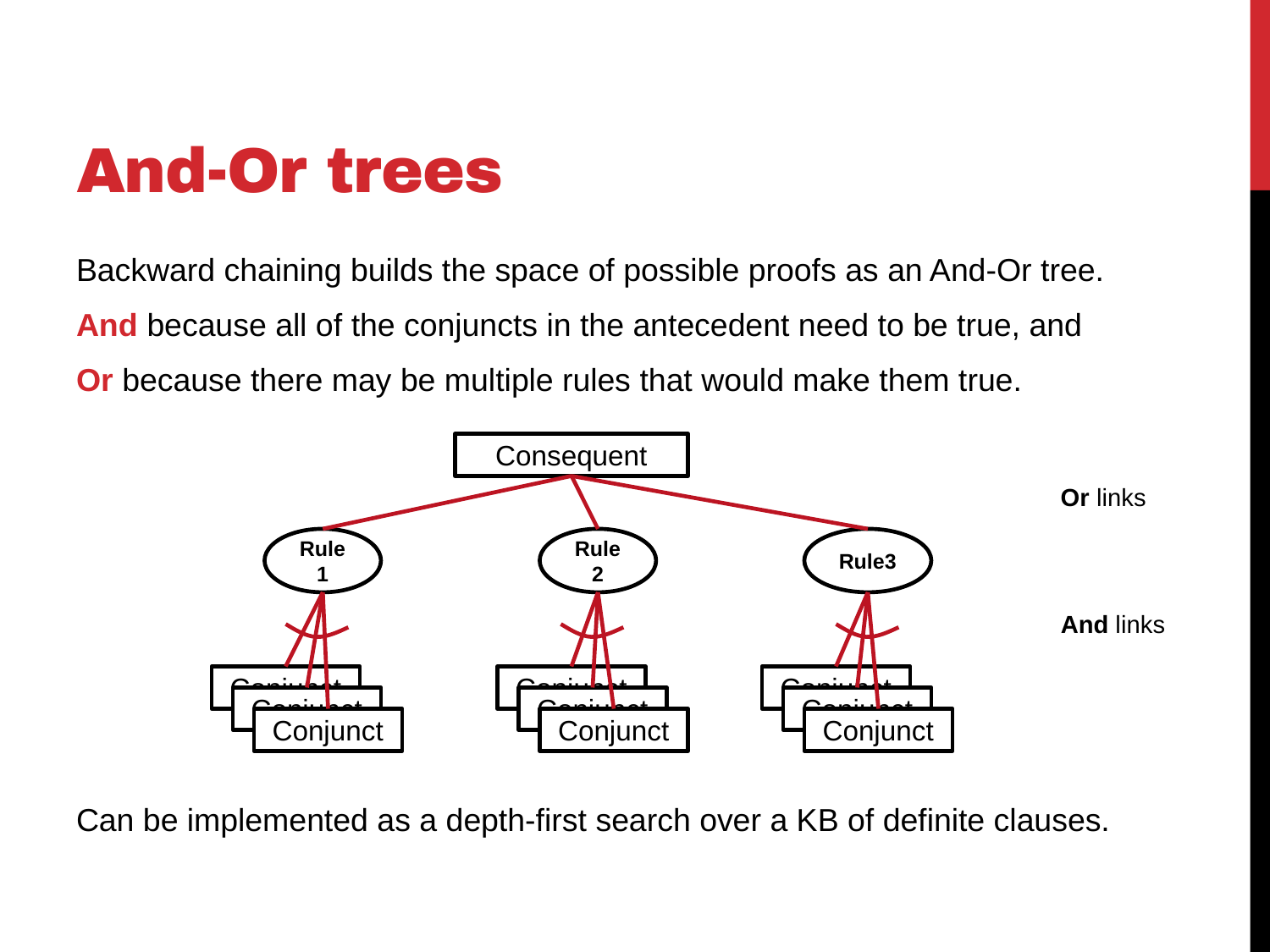

# And-Or trees
Backward chaining builds the space of possible proofs as an And-Or tree.
And because all of the conjuncts in the antecedent need to be true, and
Or because there may be multiple rules that would make them true.

Can be implemented as a depth-first search over a KB of definite clauses.
Consequent
Or links
Rule1
Rule2
Rule3
And links

Conjunct
Conjunct
Conjunct
Conjunct
Conjunct
Conjunct
Conjunct
Conjunct
Conjunct